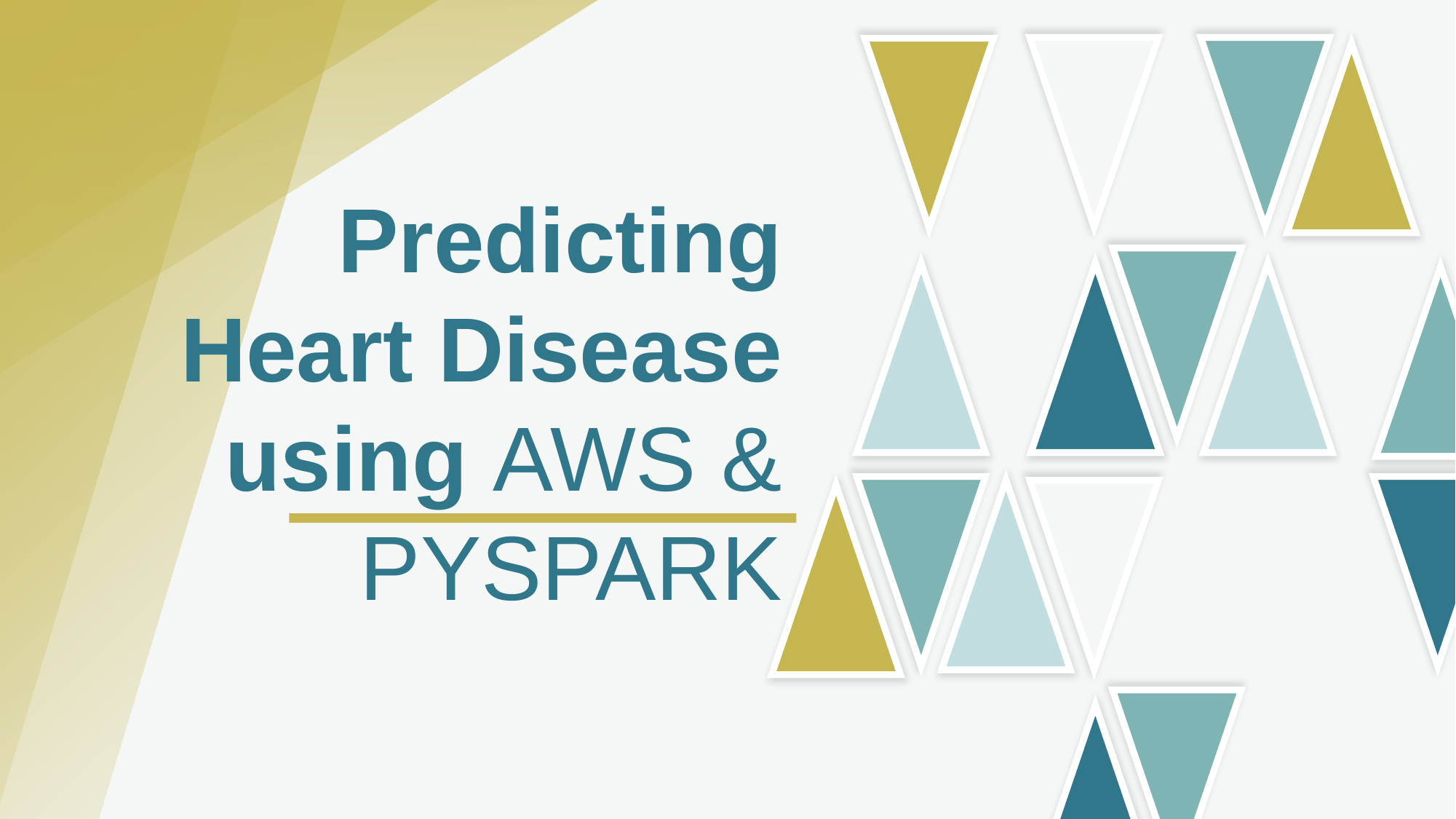

Predicting Heart Disease using AWS & PYSPARK